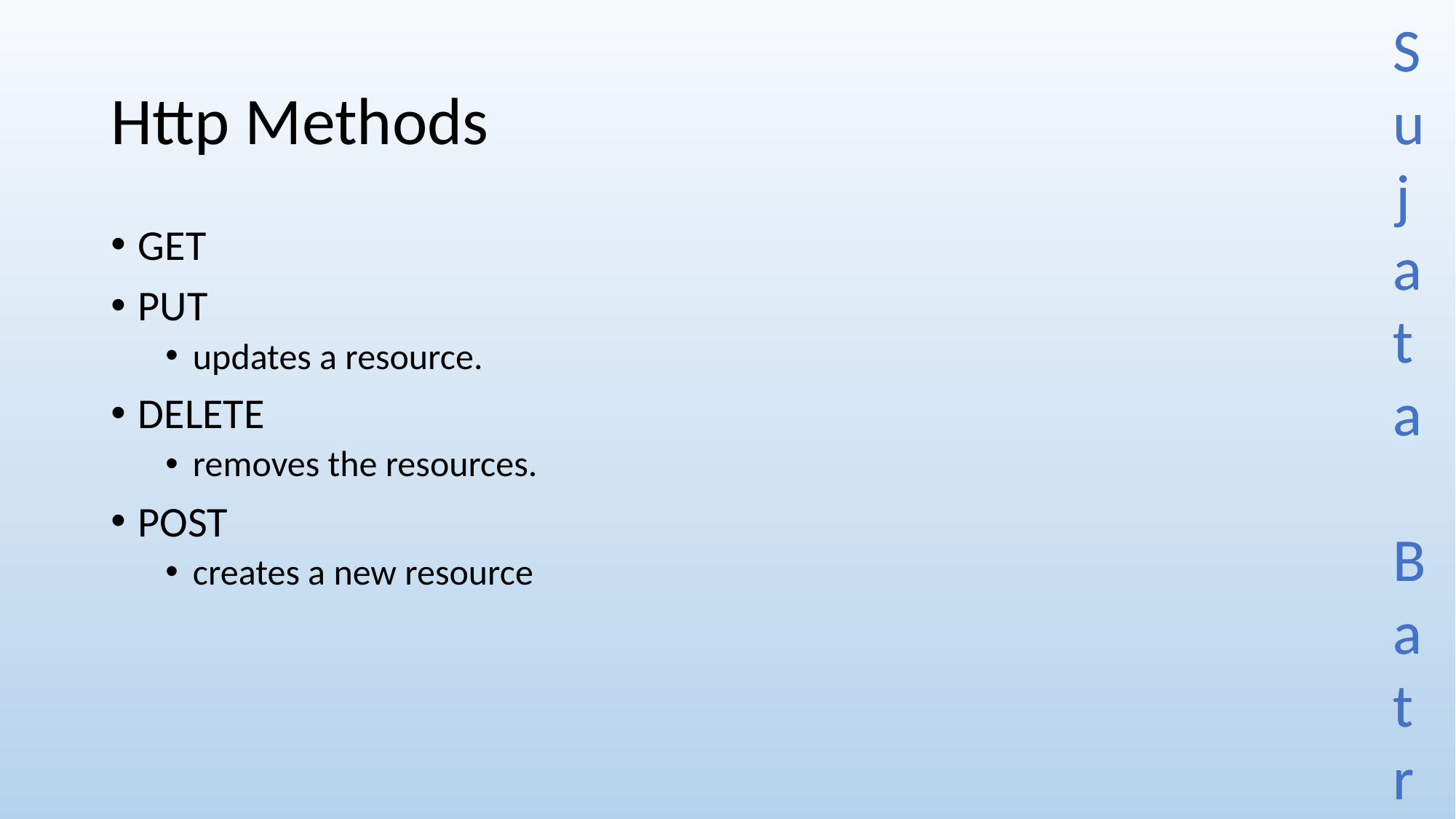

# Http Methods
GET
PUT
updates a resource.
DELETE
removes the resources.
POST
creates a new resource